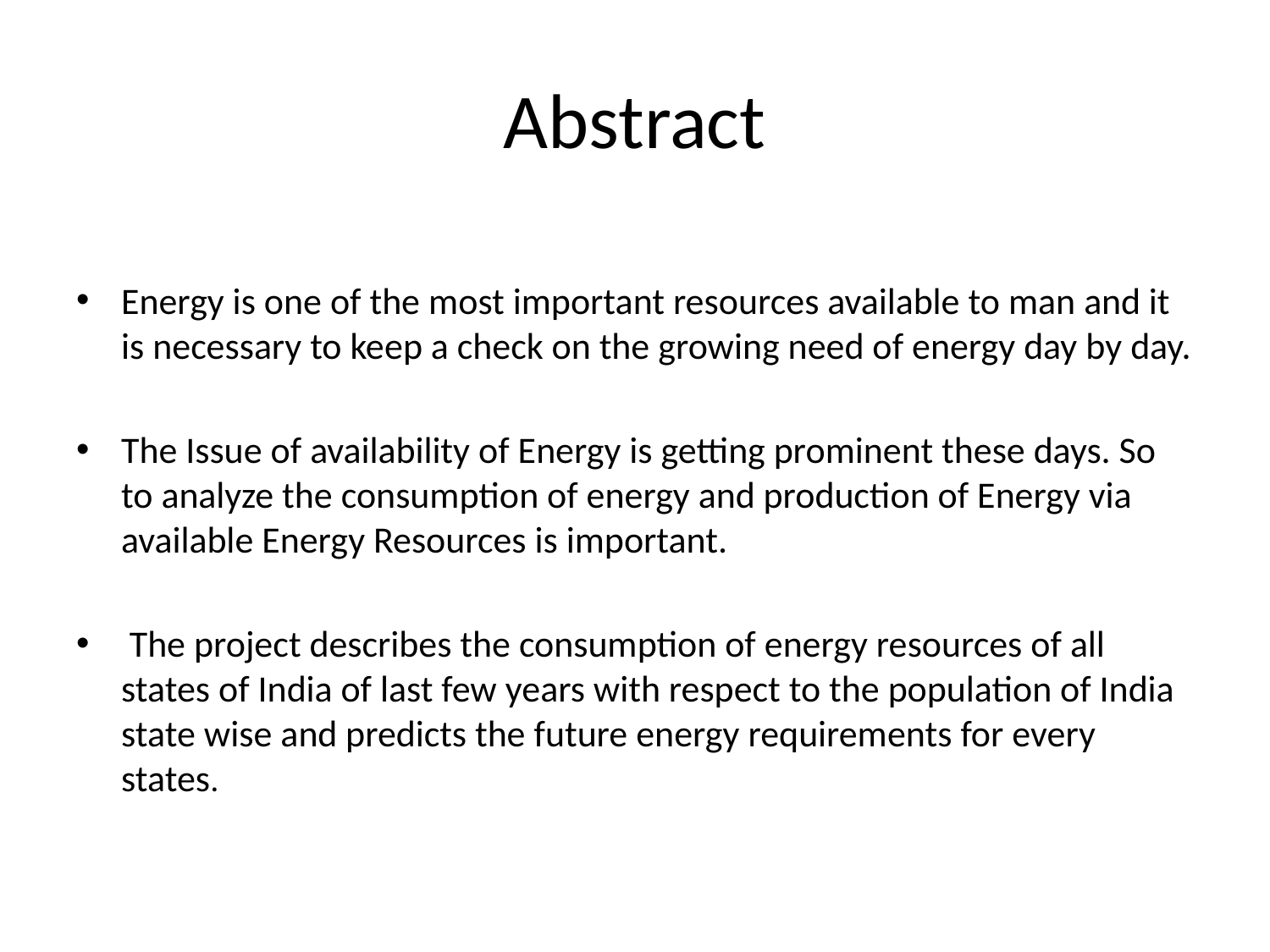

# Abstract

Energy is one of the most important resources available to man and it is necessary to keep a check on the growing need of energy day by day.

The Issue of availability of Energy is getting prominent these days. So to analyze the consumption of energy and production of Energy via available Energy Resources is important.

 The project describes the consumption of energy resources of all states of India of last few years with respect to the population of India state wise and predicts the future energy requirements for every states.